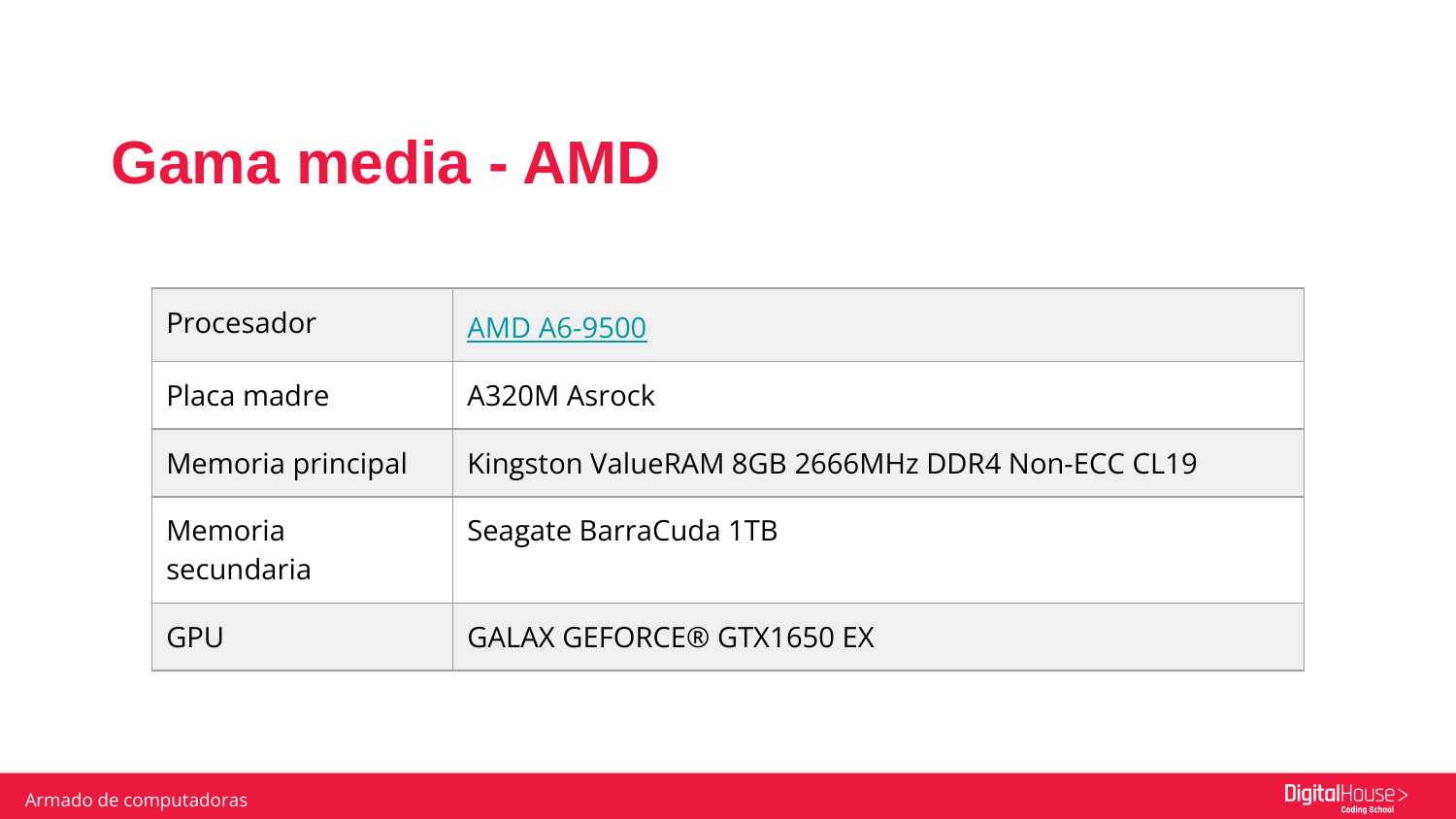

Gama media - AMD

| Procesador | AMD A6-9500 |
| --- | --- |
| Placa madre | A320M Asrock |
| Memoria principal | Kingston ValueRAM 8GB 2666MHz DDR4 Non-ECC CL19 |
| Memoria secundaria | Seagate BarraCuda 1TB |
| GPU | GALAX GEFORCE® GTX1650 EX |